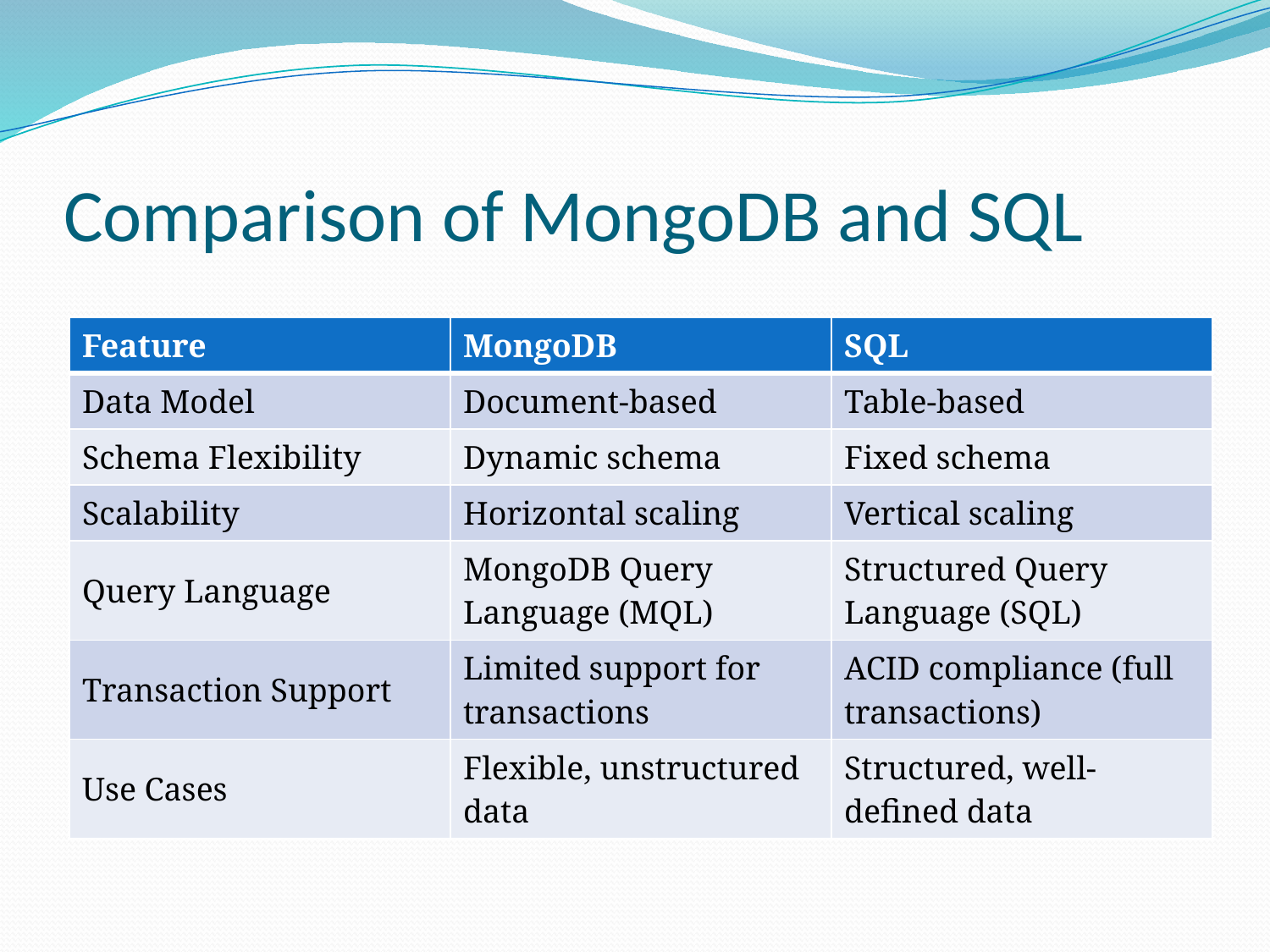

# Comparison of MongoDB and SQL
| Feature | MongoDB | SQL |
| --- | --- | --- |
| Data Model | Document-based | Table-based |
| Schema Flexibility | Dynamic schema | Fixed schema |
| Scalability | Horizontal scaling | Vertical scaling |
| Query Language | MongoDB Query Language (MQL) | Structured Query Language (SQL) |
| Transaction Support | Limited support for transactions | ACID compliance (full transactions) |
| Use Cases | Flexible, unstructured data | Structured, well-defined data |